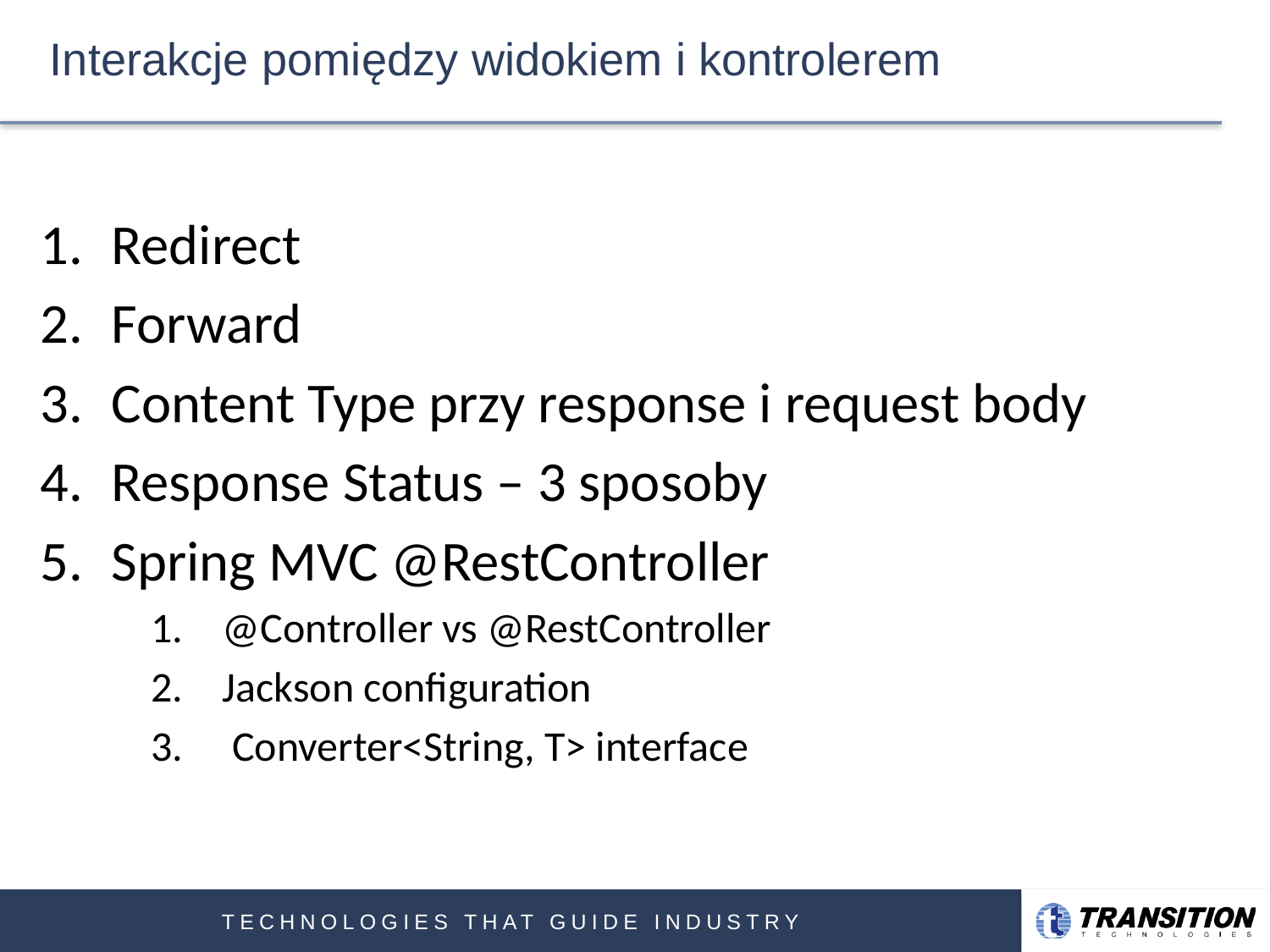

# Interakcje pomiędzy widokiem i kontrolerem

Redirect
Forward
Content Type przy response i request body
Response Status – 3 sposoby
Spring MVC @RestController
@Controller vs @RestController
Jackson configuration
 Converter<String, T> interface